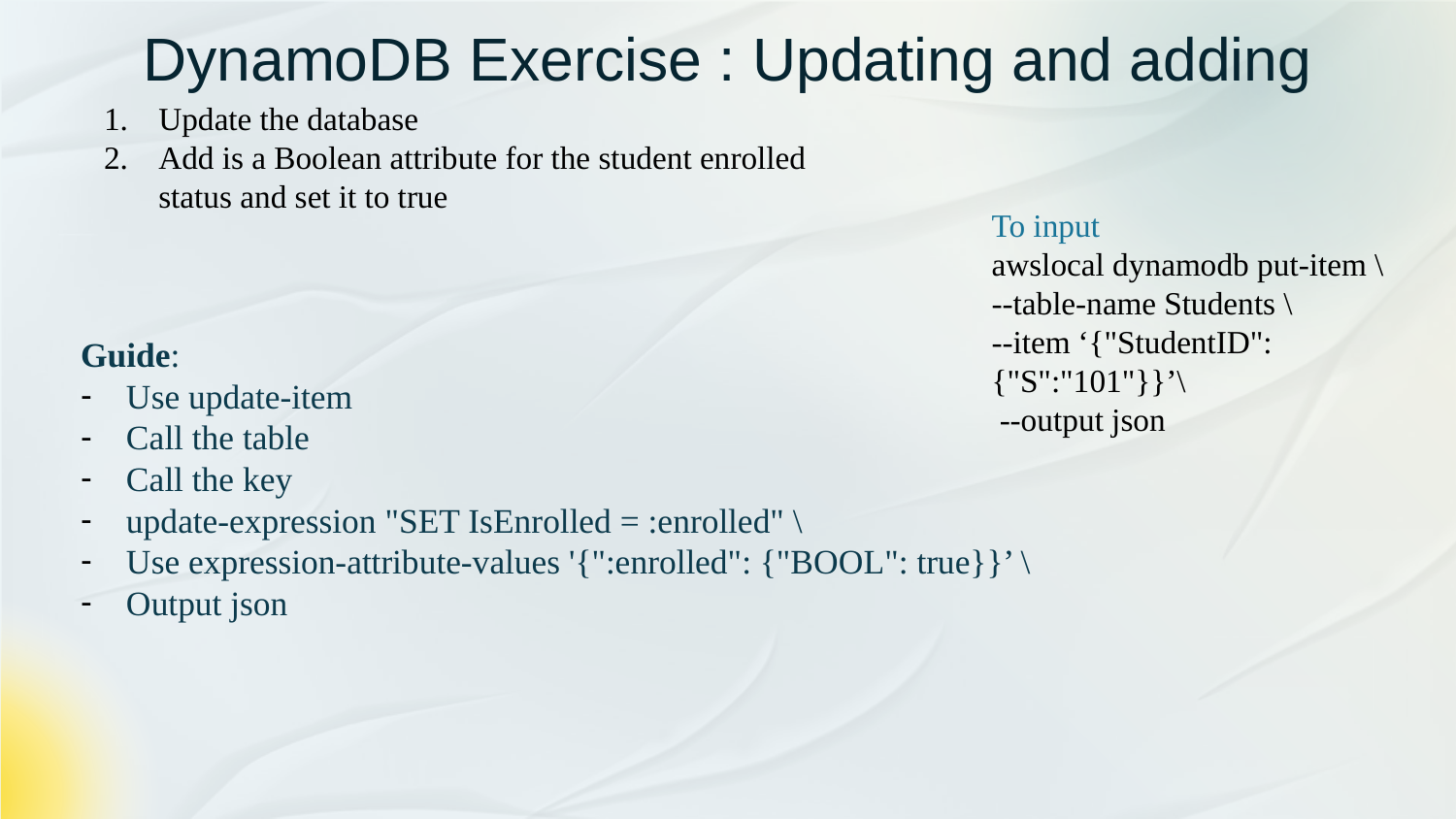

# DynamoDB Exercise : Updating and adding
Update the database
Add is a Boolean attribute for the student enrolled status and set it to true
To input
awslocal dynamodb put-item \
--table-name Students \
--item ‘{"StudentID":{"S":"101"}}’\
 --output json
Guide:
Use update-item
Call the table
Call the key
update-expression "SET IsEnrolled = :enrolled" \
Use expression-attribute-values '{":enrolled": {"BOOL": true}}’ \
Output json